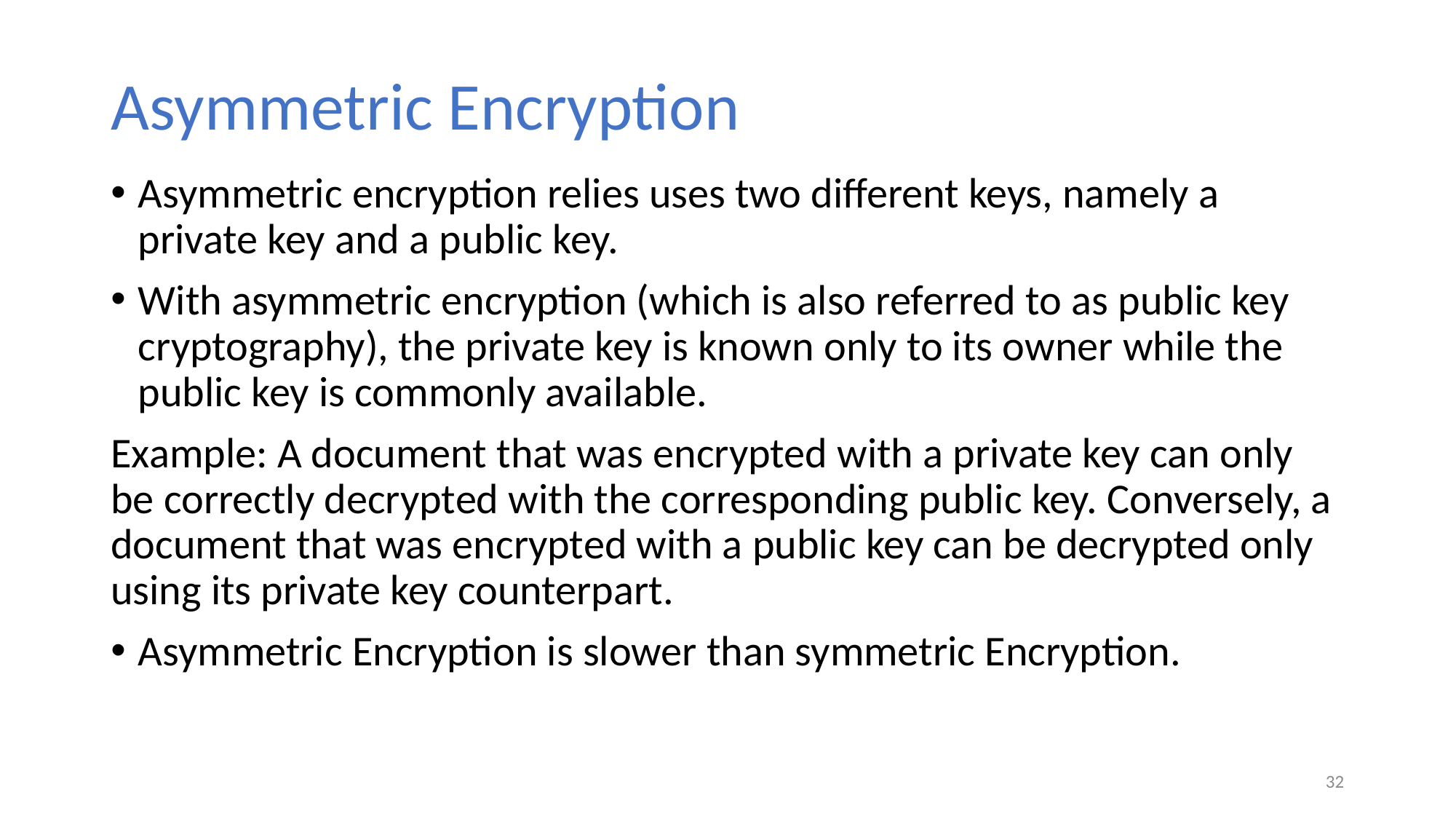

# Asymmetric Encryption
Asymmetric encryption relies uses two different keys, namely a private key and a public key.
With asymmetric encryption (which is also referred to as public key cryptography), the private key is known only to its owner while the public key is commonly available.
Example: A document that was encrypted with a private key can only be correctly decrypted with the corresponding public key. Conversely, a document that was encrypted with a public key can be decrypted only using its private key counterpart.
Asymmetric Encryption is slower than symmetric Encryption.
32